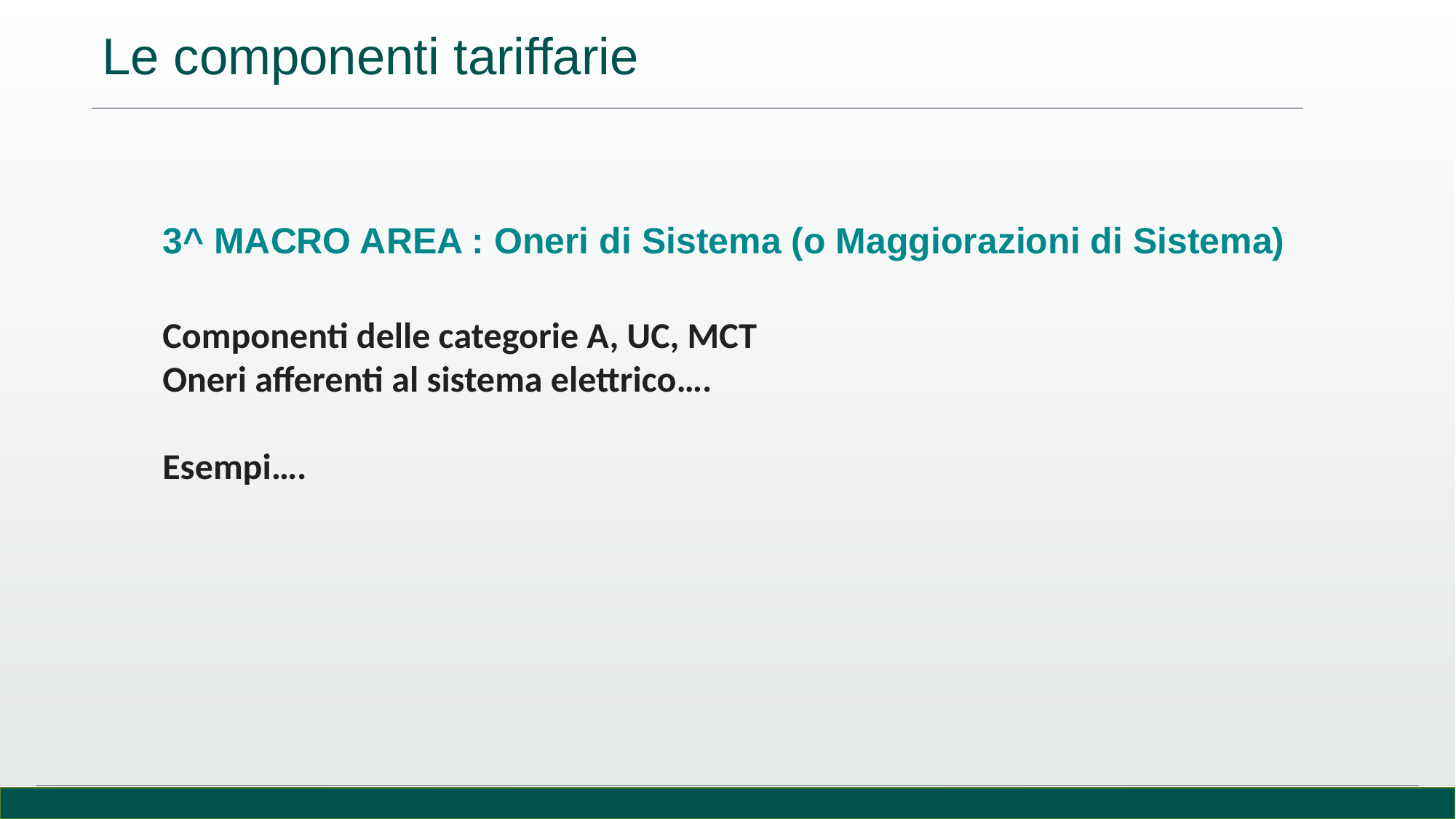

Le componenti tariffarie
3^ MACRO AREA : Oneri di Sistema (o Maggiorazioni di Sistema)

Componenti delle categorie A, UC, MCT
Oneri afferenti al sistema elettrico….

Esempi….